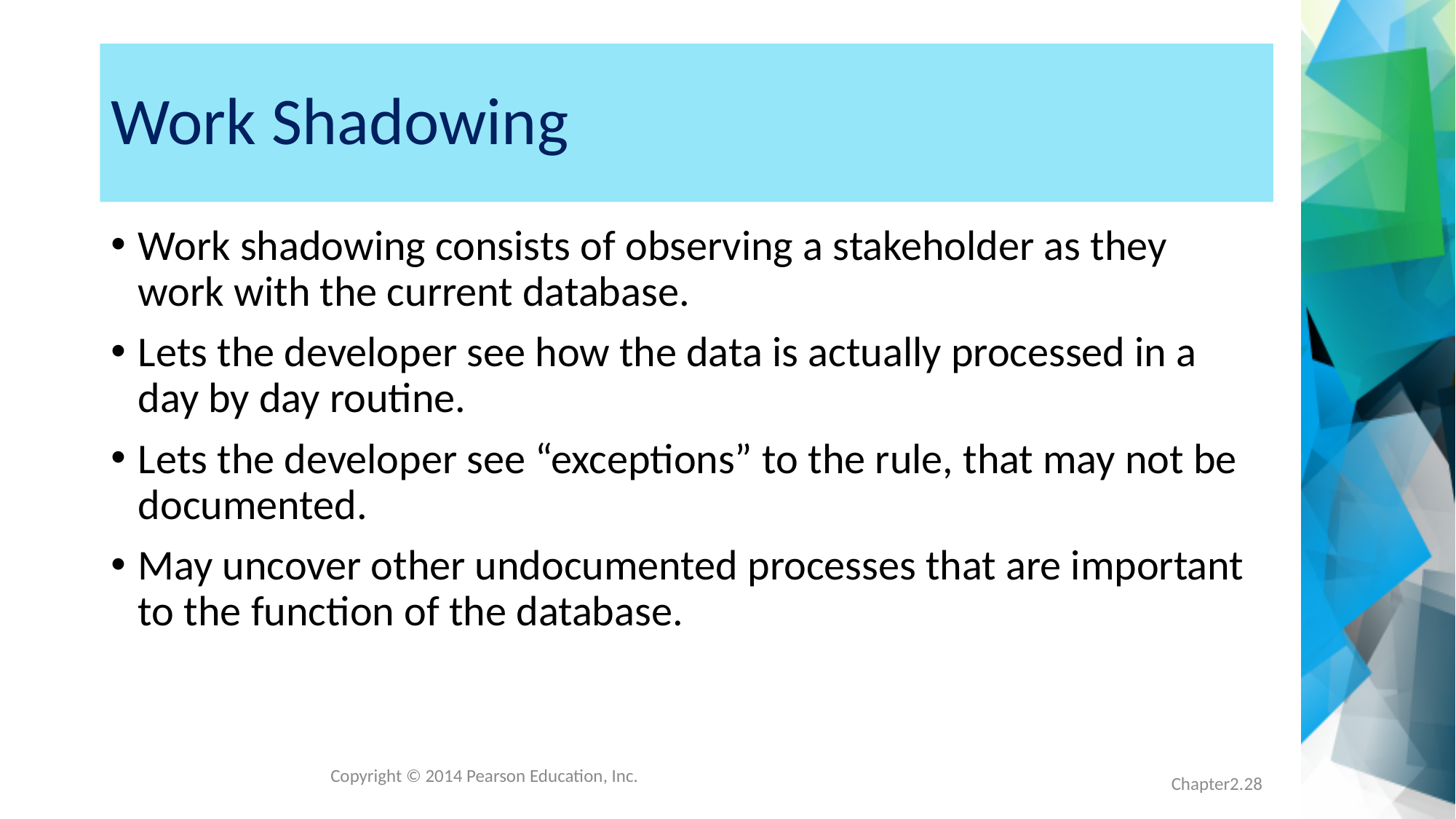

# Work Shadowing
Work shadowing consists of observing a stakeholder as they work with the current database.
Lets the developer see how the data is actually processed in a day by day routine.
Lets the developer see “exceptions” to the rule, that may not be documented.
May uncover other undocumented processes that are important to the function of the database.
Copyright © 2014 Pearson Education, Inc.
Chapter2.28